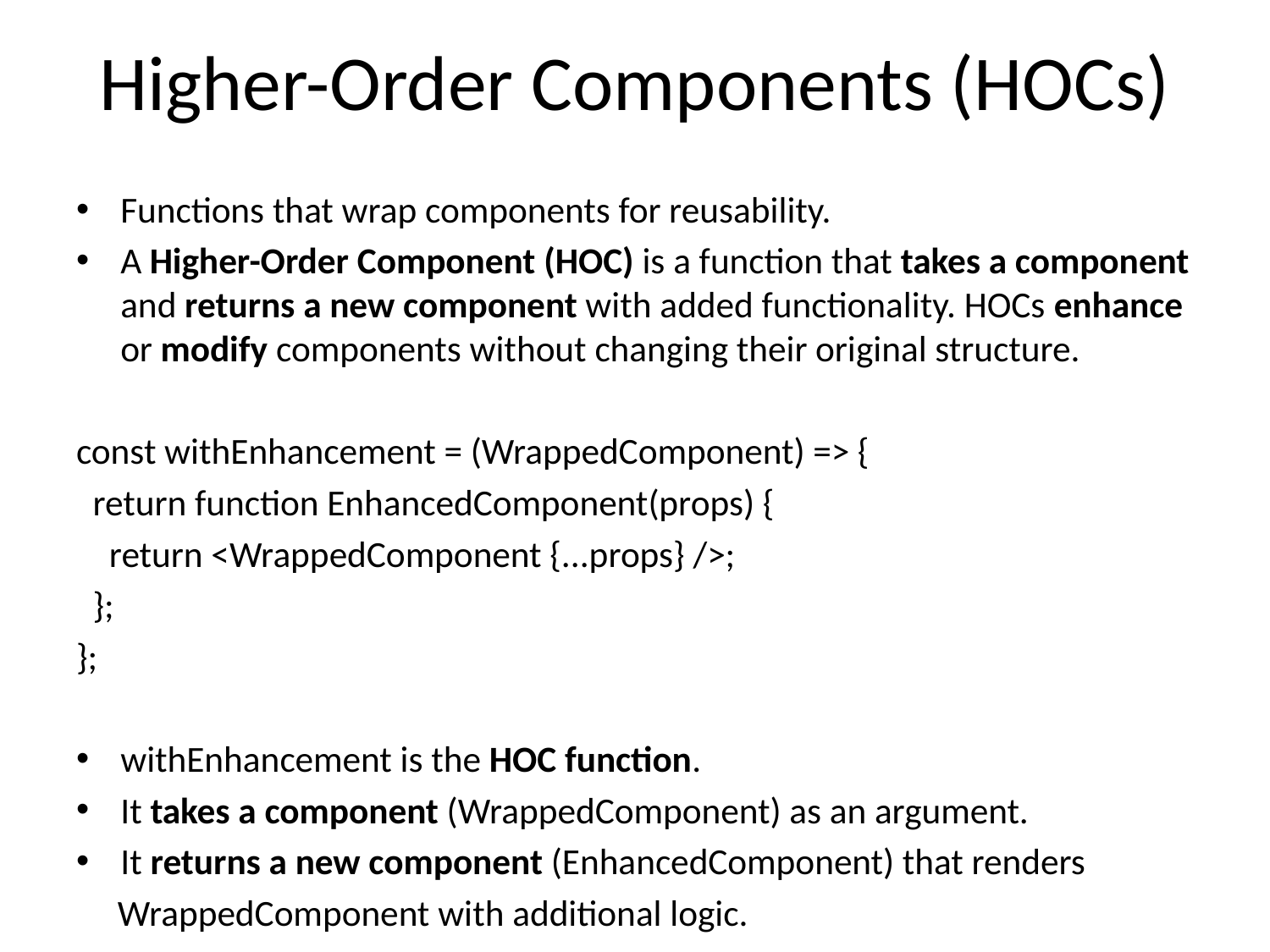

# Higher-Order Components (HOCs)
Functions that wrap components for reusability.
A Higher-Order Component (HOC) is a function that takes a component and returns a new component with added functionality. HOCs enhance or modify components without changing their original structure.

const withEnhancement = (WrappedComponent) => {
  return function EnhancedComponent(props) {
    return <WrappedComponent {...props} />;
  };
};

withEnhancement is the HOC function.
It takes a component (WrappedComponent) as an argument.
It returns a new component (EnhancedComponent) that renders
     WrappedComponent with additional logic.